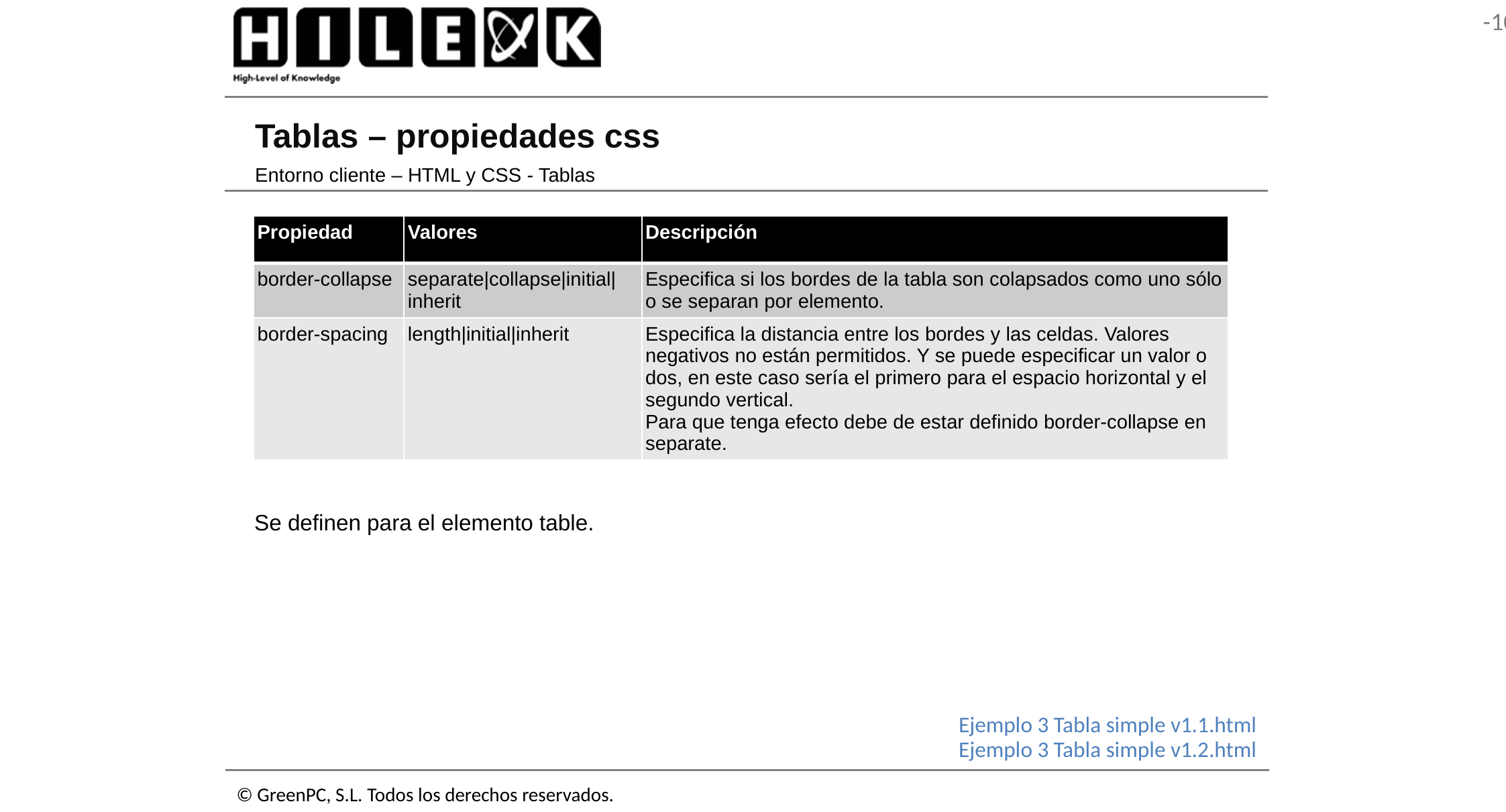

# Tablas – propiedades css
Entorno cliente – HTML y CSS - Tablas
| Propiedad | Valores | Descripción |
| --- | --- | --- |
| border-collapse | separate|collapse|initial| inherit | Especifica si los bordes de la tabla son colapsados como uno sólo o se separan por elemento. |
| border-spacing | length|initial|inherit | Especifica la distancia entre los bordes y las celdas. Valores negativos no están permitidos. Y se puede especificar un valor o dos, en este caso sería el primero para el espacio horizontal y el segundo vertical. Para que tenga efecto debe de estar definido border-collapse en separate. |
Se definen para el elemento table.
Ejemplo 3 Tabla simple v1.1.html
Ejemplo 3 Tabla simple v1.2.html